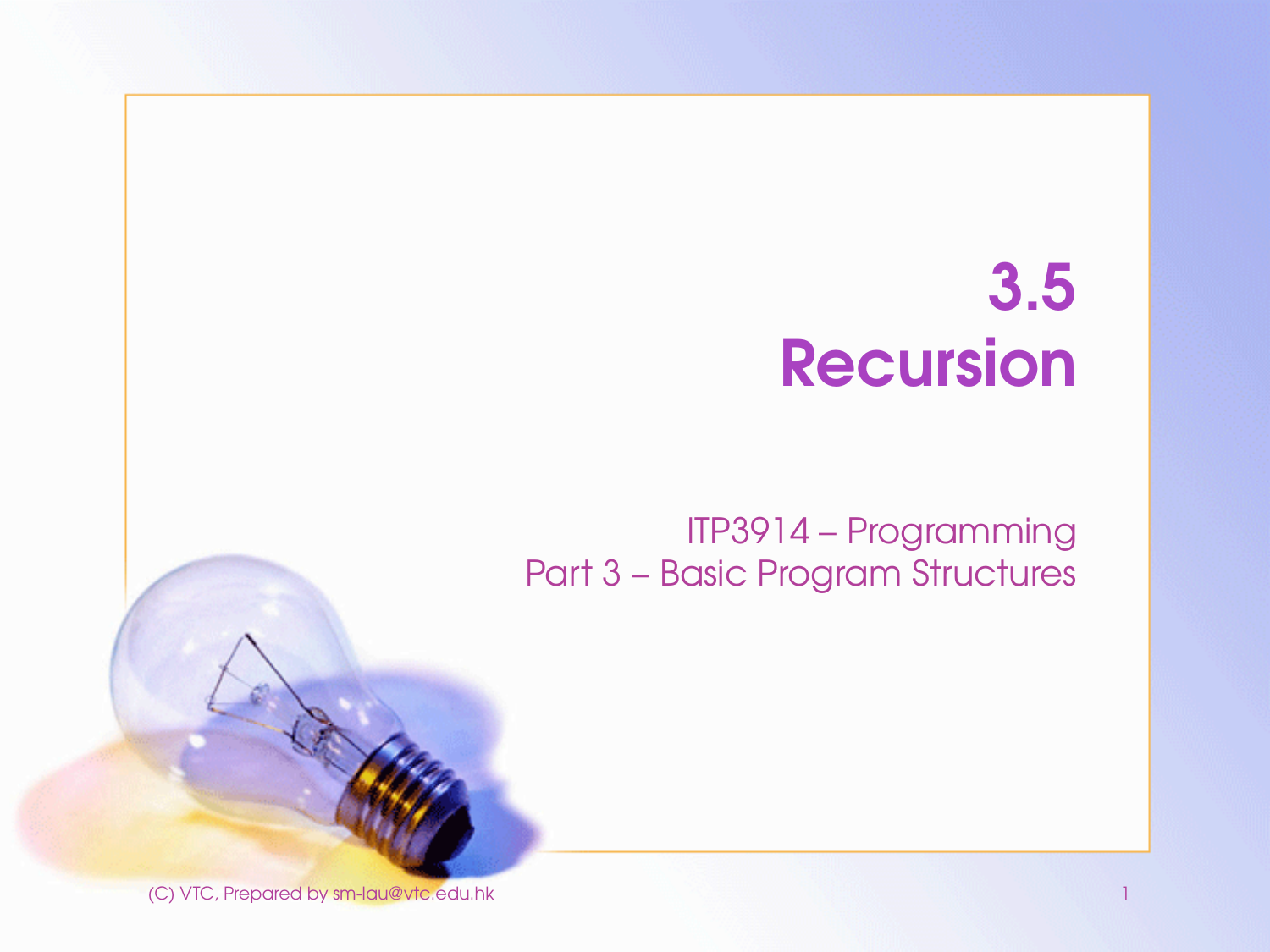

# 3.5 Recursion
ITP3914 – Programming
Part 3 – Basic Program Structures
(C) VTC, Prepared by sm-lau@vtc.edu.hk
1